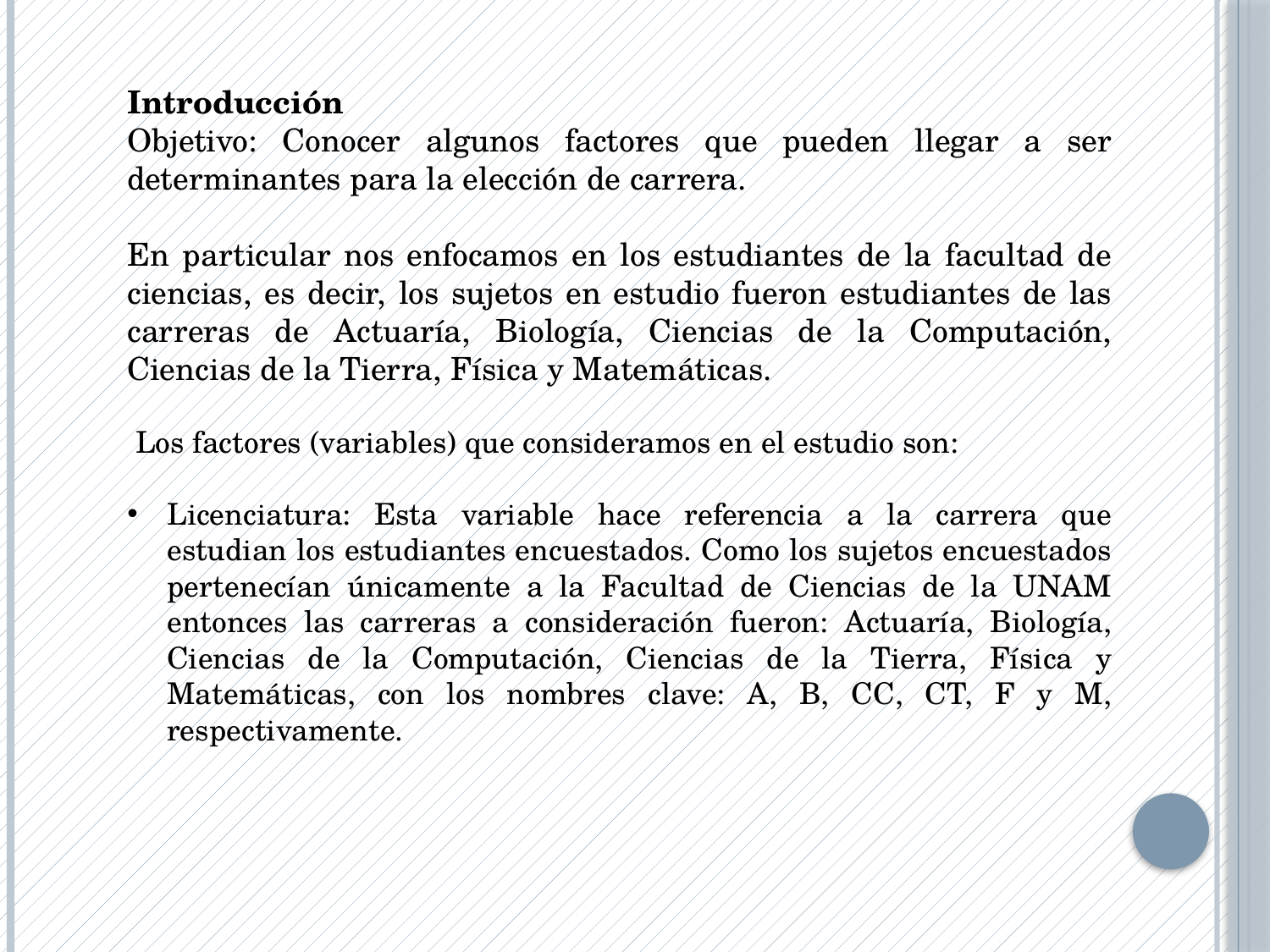

Introducción
Objetivo: Conocer algunos factores que pueden llegar a ser determinantes para la elección de carrera.

En particular nos enfocamos en los estudiantes de la facultad de ciencias, es decir, los sujetos en estudio fueron estudiantes de las carreras de Actuaría, Biología, Ciencias de la Computación, Ciencias de la Tierra, Física y Matemáticas.

 Los factores (variables) que consideramos en el estudio son:

Licenciatura: Esta variable hace referencia a la carrera que estudian los estudiantes encuestados. Como los sujetos encuestados pertenecían únicamente a la Facultad de Ciencias de la UNAM entonces las carreras a consideración fueron: Actuaría, Biología, Ciencias de la Computación, Ciencias de la Tierra, Física y Matemáticas, con los nombres clave: A, B, CC, CT, F y M, respectivamente.